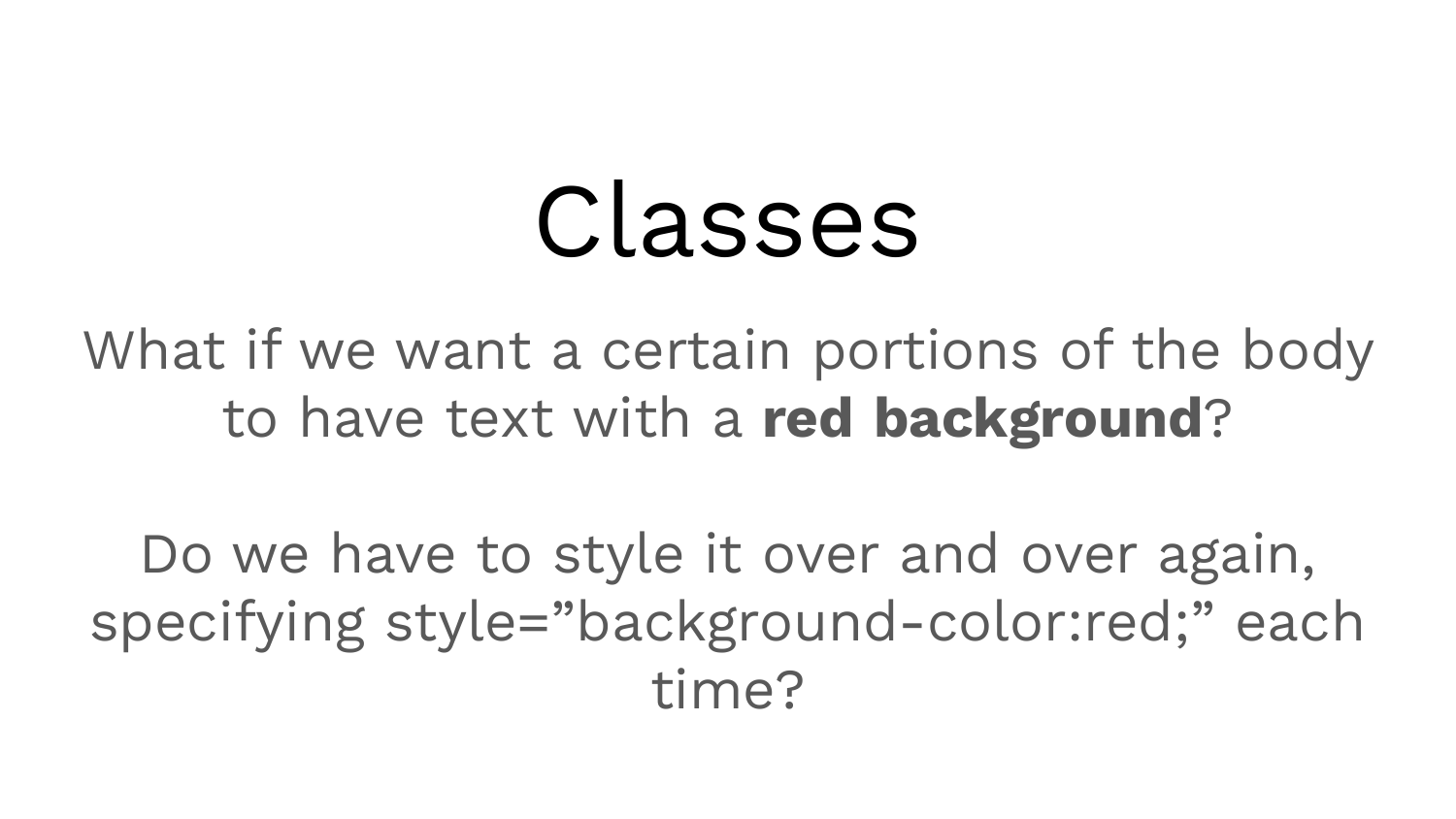

# Classes
What if we want a certain portions of the body to have text with a red background?

Do we have to style it over and over again, specifying style=”background-color:red;” each time?